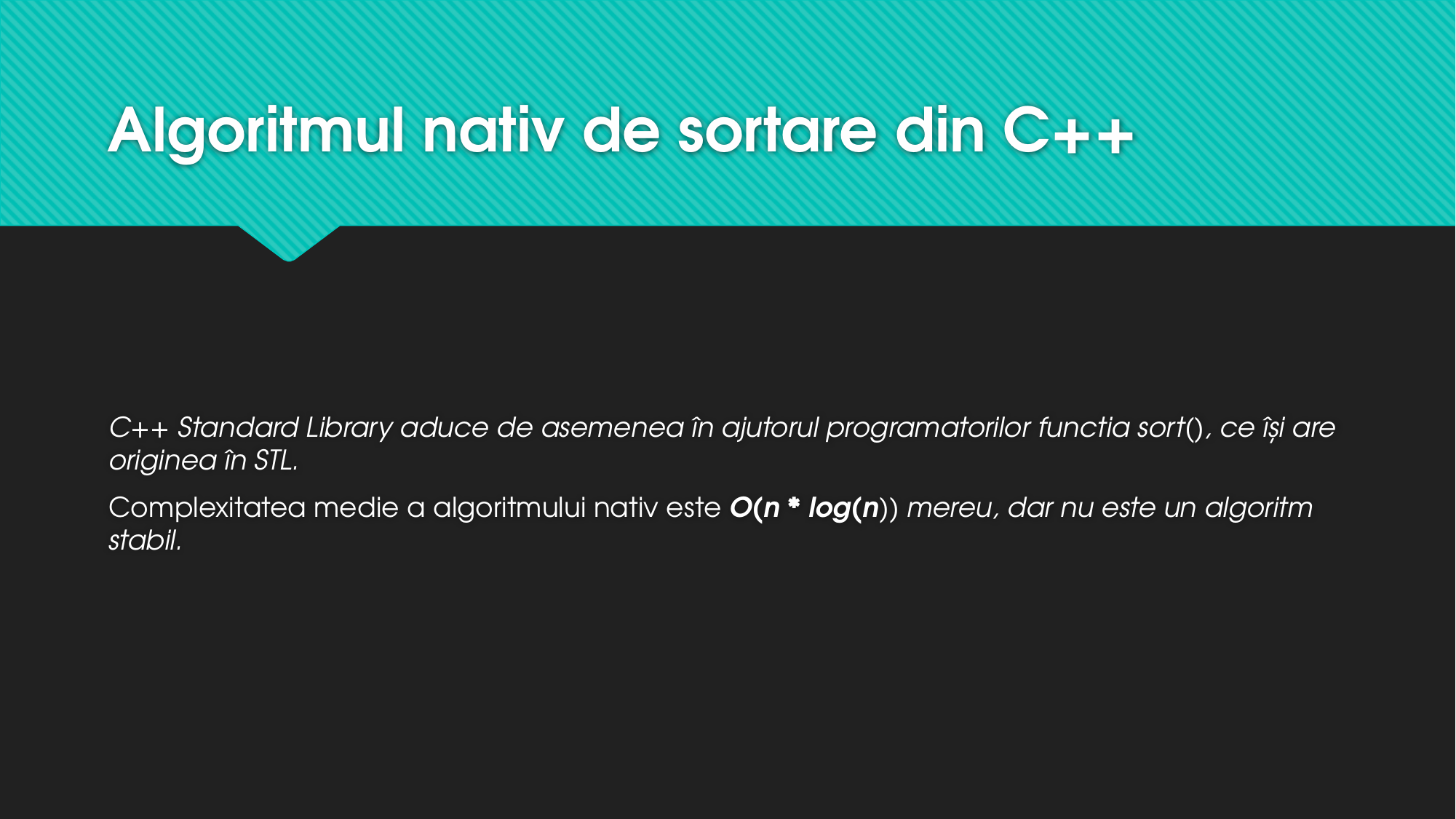

# Algoritmul nativ de sortare din C++
C++ Standard Library aduce de asemenea în ajutorul programatorilor functia sort(), ce își are originea în STL.
Complexitatea medie a algoritmului nativ este O(n * log(n)) mereu, dar nu este un algoritm stabil.